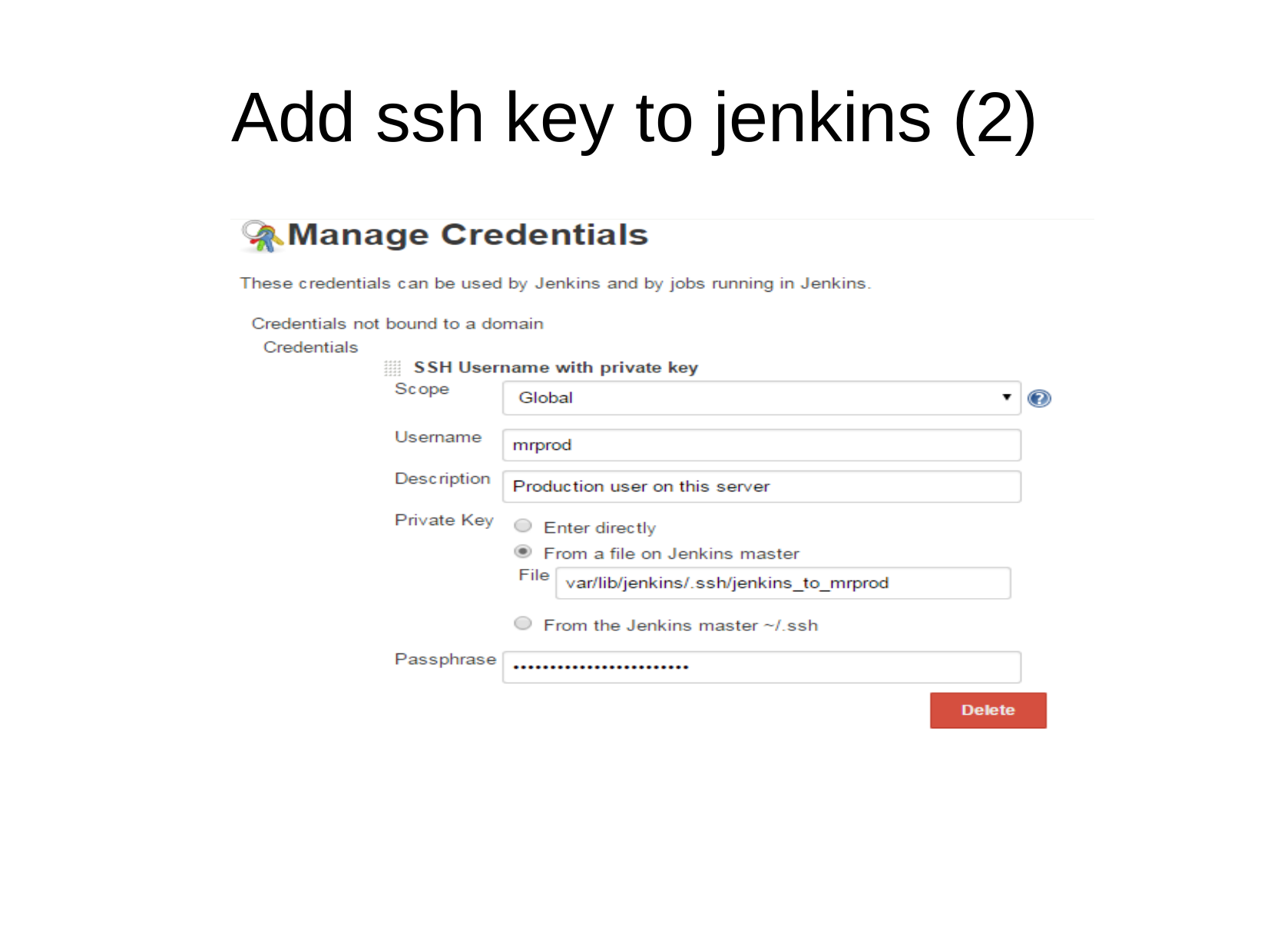

# Add ssh key	to	jenkins (2)